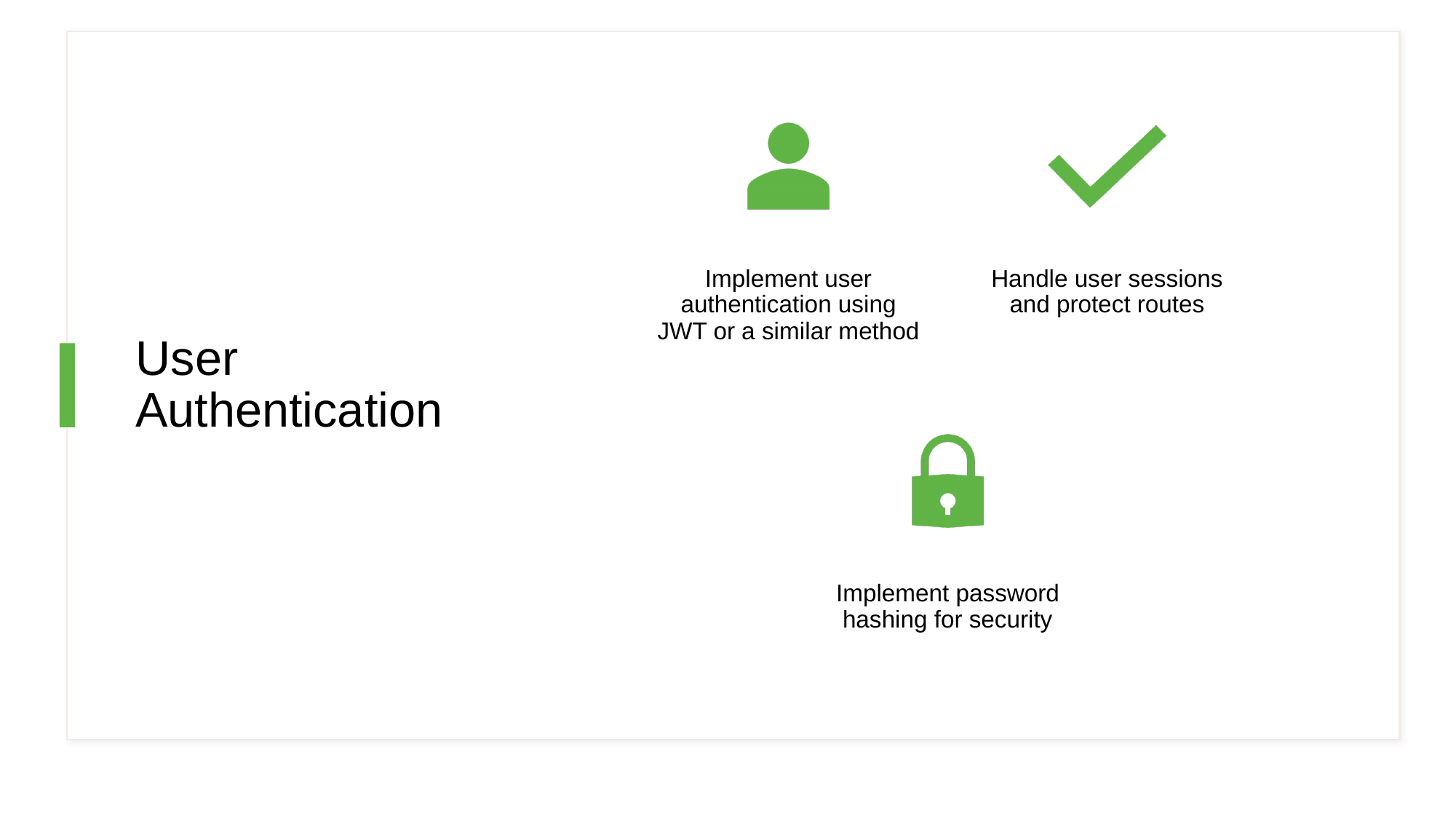

# User Authentication
Implement user authentication using JWT or a similar method
Handle user sessions and protect routes
Implement password hashing for security